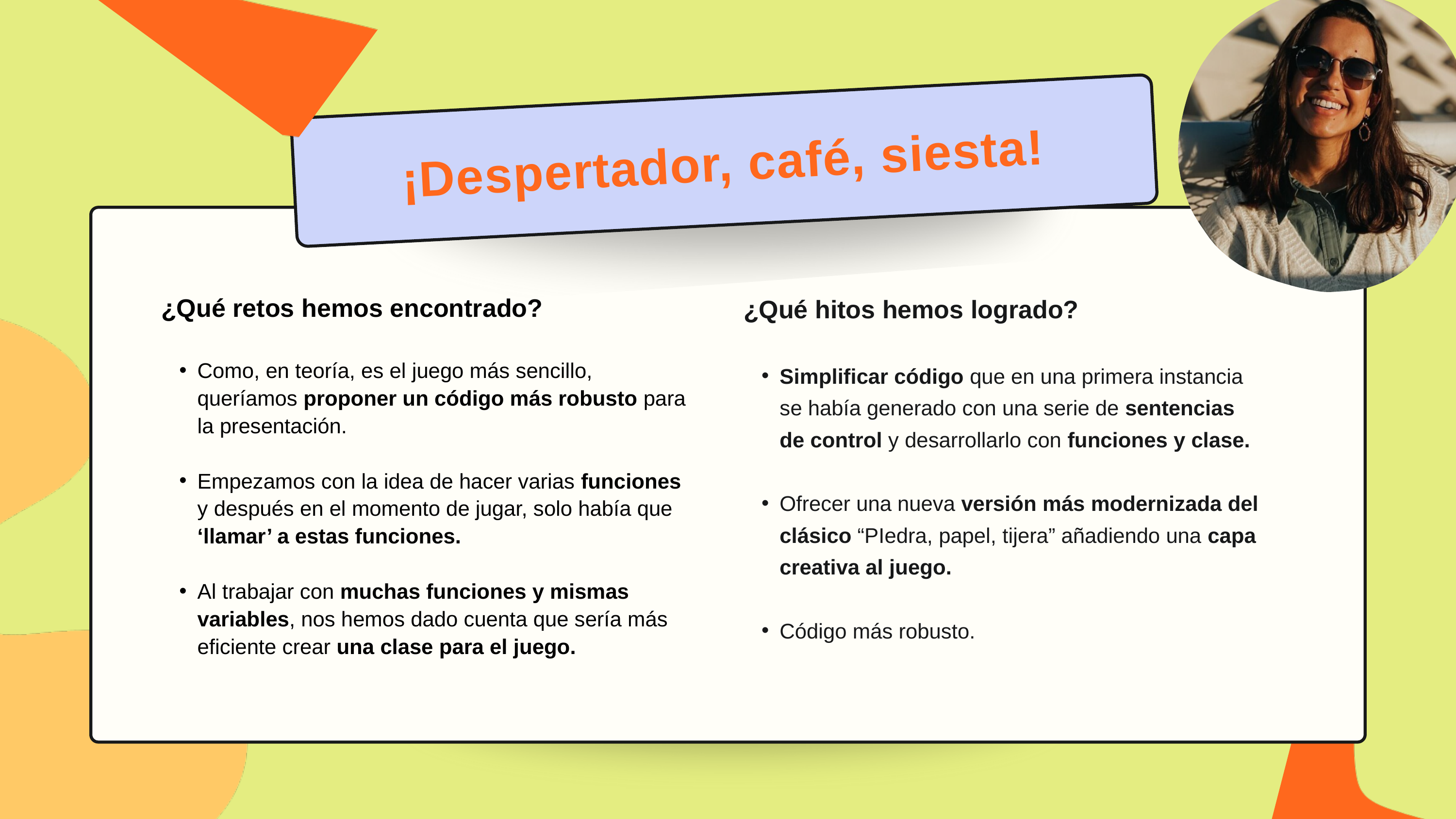

¡Despertador, café, siesta!

¿Qué hitos hemos logrado?

Simplificar código que en una primera instancia se había generado con una serie de sentencias de control y desarrollarlo con funciones y clase.

Ofrecer una nueva versión más modernizada del clásico “PIedra, papel, tijera” añadiendo una capa creativa al juego.

Código más robusto.

¿Qué retos hemos encontrado?

Como, en teoría, es el juego más sencillo, queríamos proponer un código más robusto para la presentación.

Empezamos con la idea de hacer varias funciones y después en el momento de jugar, solo había que ‘llamar’ a estas funciones.

Al trabajar con muchas funciones y mismas variables, nos hemos dado cuenta que sería más eficiente crear una clase para el juego.